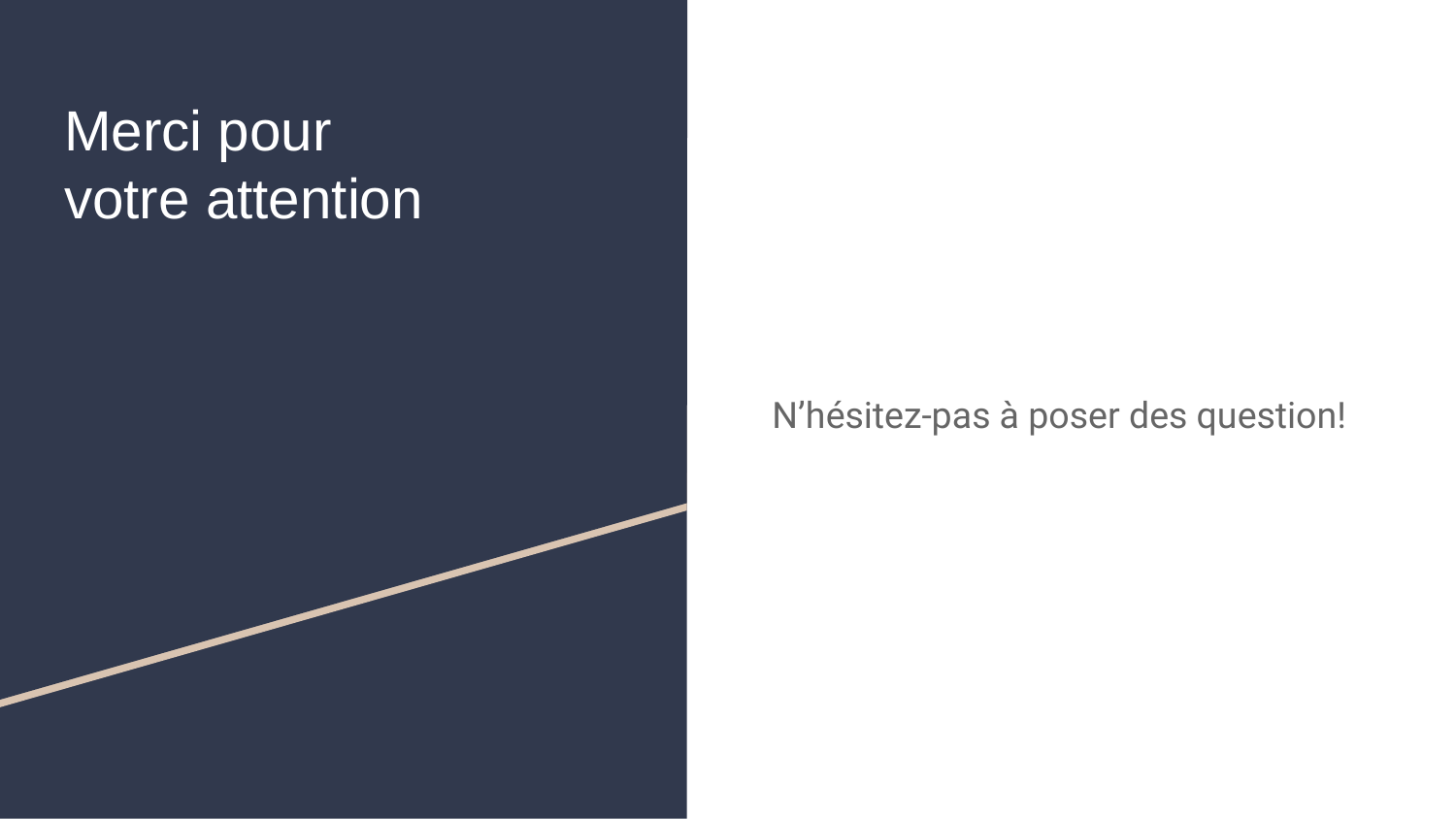

# Merci pour votre attention
N’hésitez-pas à poser des question!